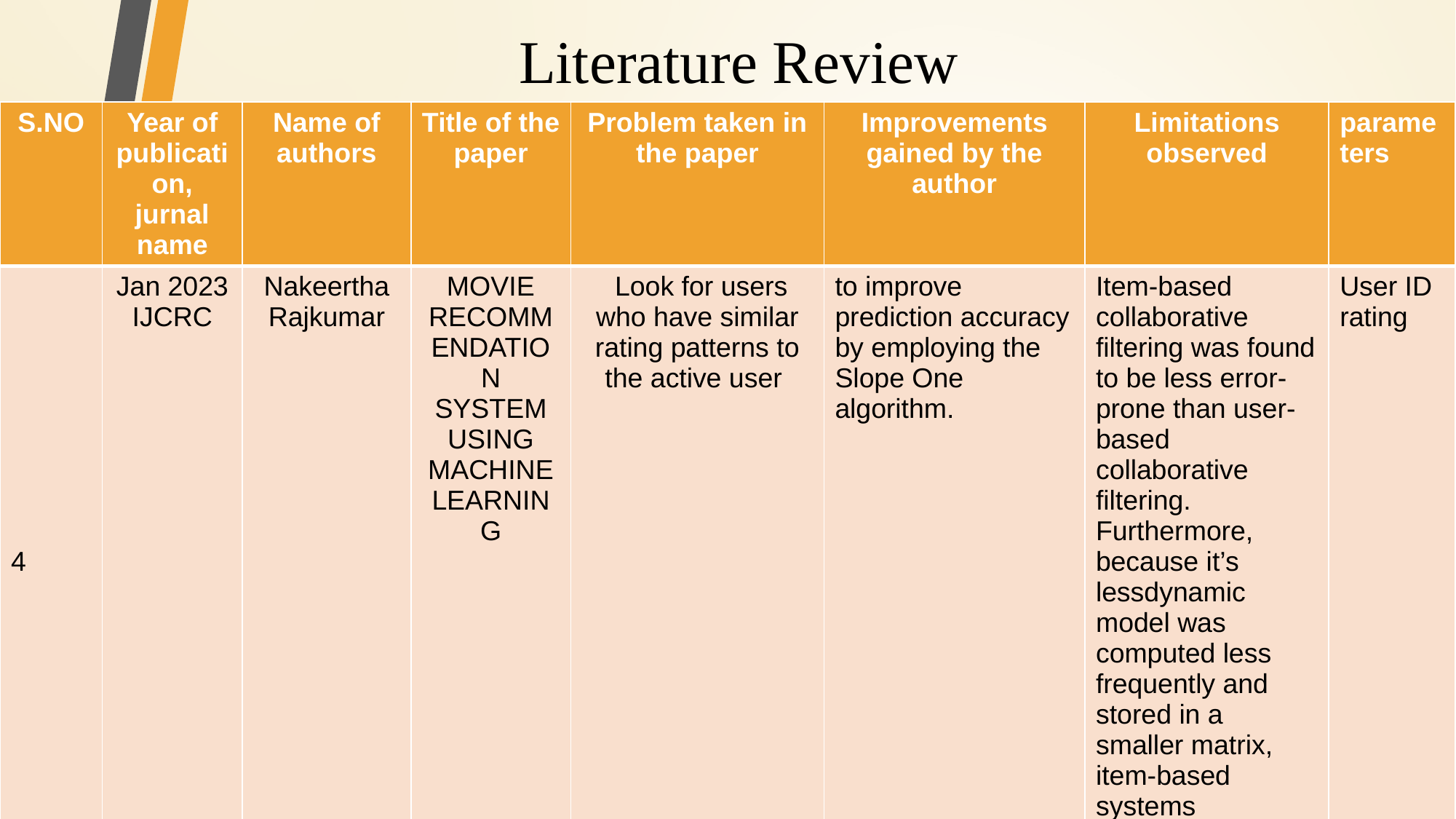

Literature Review
| S.NO | Year of publication, jurnal name | Name of authors | Title of the paper | Problem taken in the paper | Improvements gained by the author | Limitations observed | parameters |
| --- | --- | --- | --- | --- | --- | --- | --- |
| 4 | Jan 2023 IJCRC | Nakeertha Rajkumar | MOVIE RECOMMENDATION SYSTEM USING MACHINE LEARNING | Look for users who have similar rating patterns to the active user | to improve prediction accuracy by employing the Slope One algorithm. | Item-based collaborative filtering was found to be less error-prone than user-based collaborative filtering. Furthermore, because it’s lessdynamic model was computed less frequently and stored in a smaller matrix, item-based systems outperformed user-based systems | User ID rating |